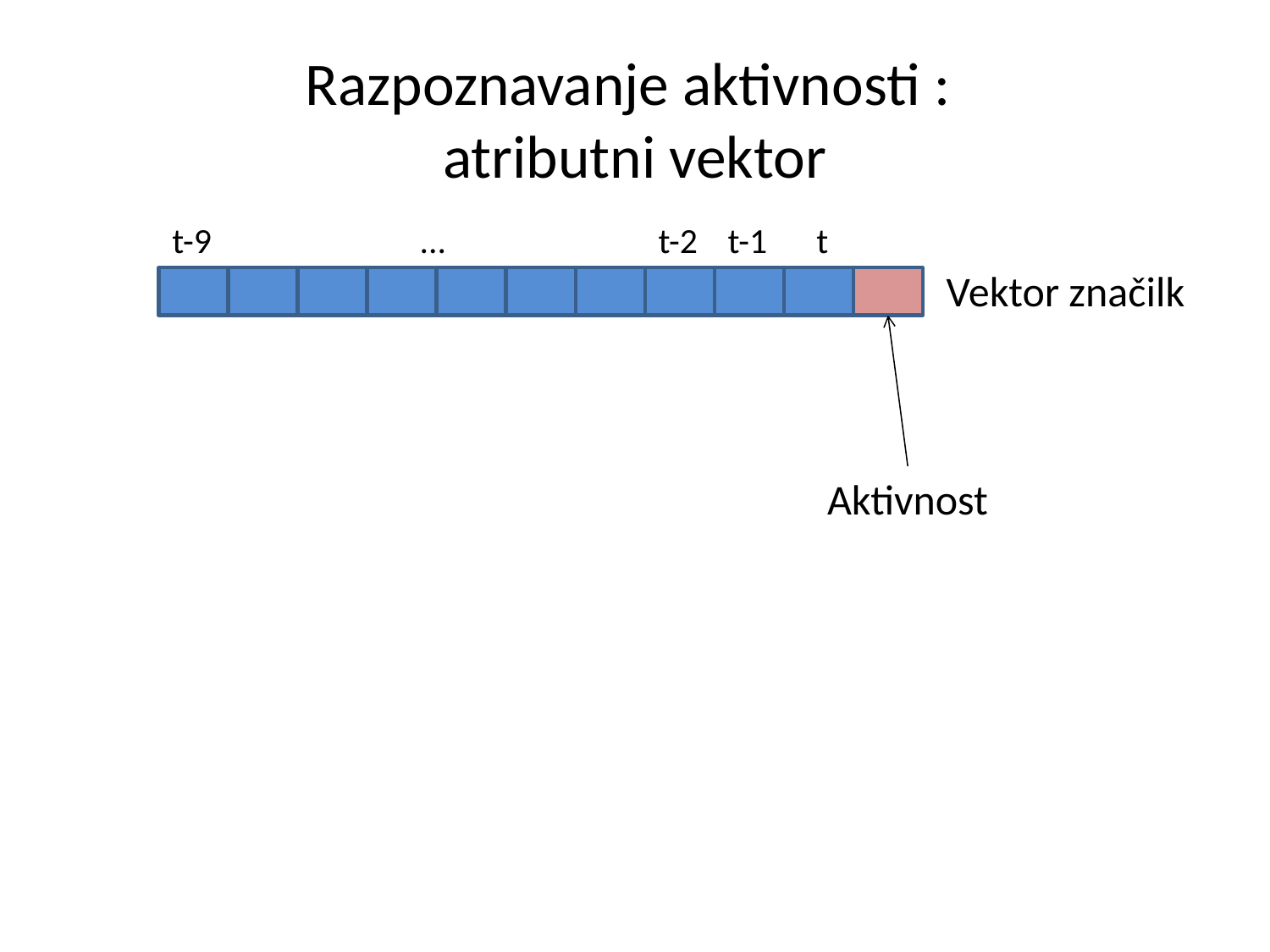

# Razpoznavanje aktivnosti : atributni vektor
t-9
...
t-2
t-1
t
Vektor značilk

Aktivnost